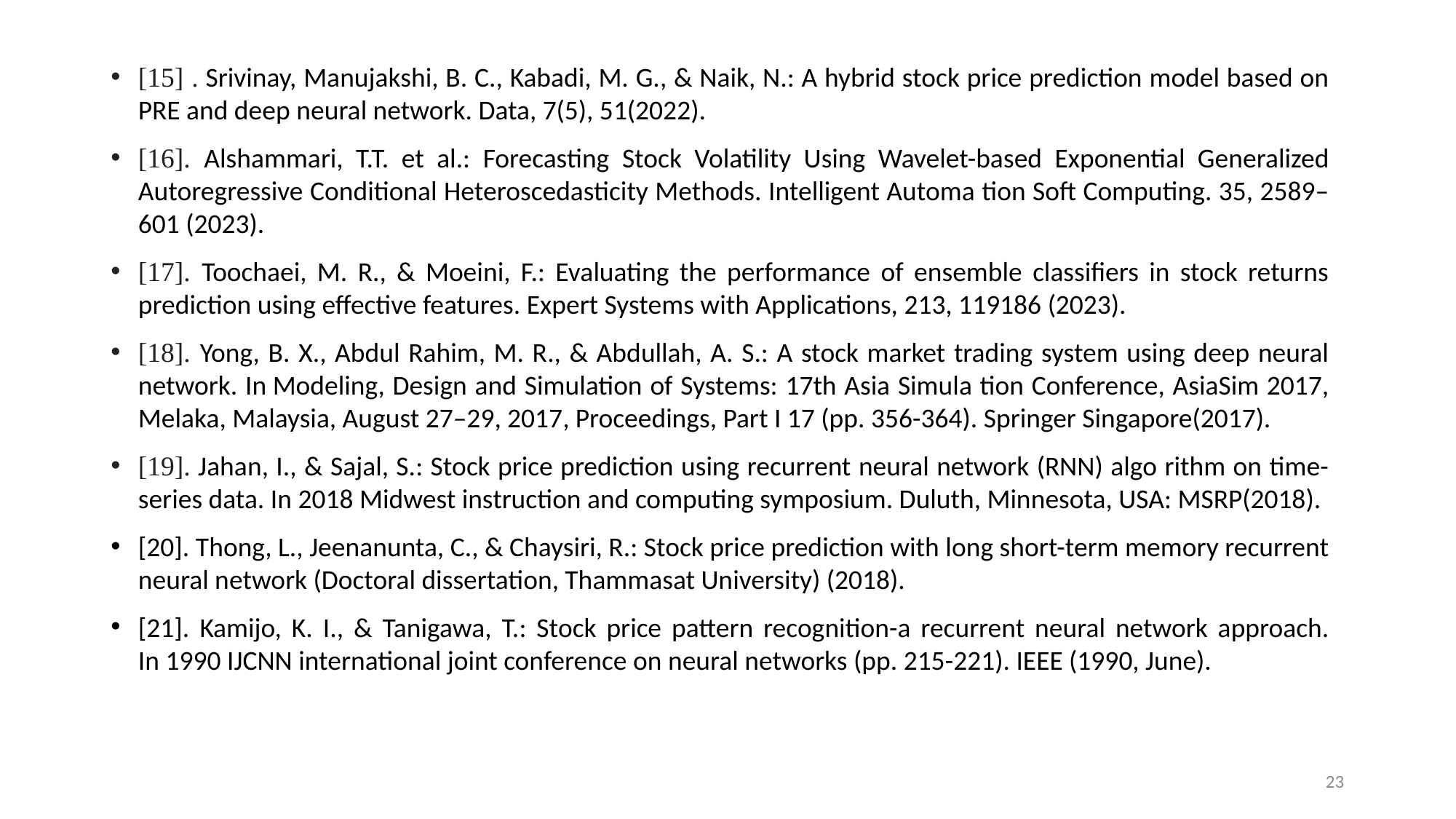

[15] . Srivinay, Manujakshi, B. C., Kabadi, M. G., & Naik, N.: A hybrid stock price prediction model based on PRE and deep neural network. Data, 7(5), 51(2022).
[16]. Alshammari, T.T. et al.: Forecasting Stock Volatility Using Wavelet-based Exponential Generalized Autoregressive Conditional Heteroscedasticity Methods. Intelligent Automa tion Soft Computing. 35, 2589–601 (2023).
[17]. Toochaei, M. R., & Moeini, F.: Evaluating the performance of ensemble classifiers in stock returns prediction using effective features. Expert Systems with Applications, 213, 119186 (2023).
[18]. Yong, B. X., Abdul Rahim, M. R., & Abdullah, A. S.: A stock market trading system using deep neural network. In Modeling, Design and Simulation of Systems: 17th Asia Simula tion Conference, AsiaSim 2017, Melaka, Malaysia, August 27–29, 2017, Proceedings, Part I 17 (pp. 356-364). Springer Singapore(2017).
[19]. Jahan, I., & Sajal, S.: Stock price prediction using recurrent neural network (RNN) algo rithm on time-series data. In 2018 Midwest instruction and computing symposium. Duluth, Minnesota, USA: MSRP(2018).
[20]. Thong, L., Jeenanunta, C., & Chaysiri, R.: Stock price prediction with long short-term memory recurrent neural network (Doctoral dissertation, Thammasat University) (2018).
[21]. Kamijo, K. I., & Tanigawa, T.: Stock price pattern recognition-a recurrent neural network approach. In 1990 IJCNN international joint conference on neural networks (pp. 215-221). IEEE (1990, June).
23